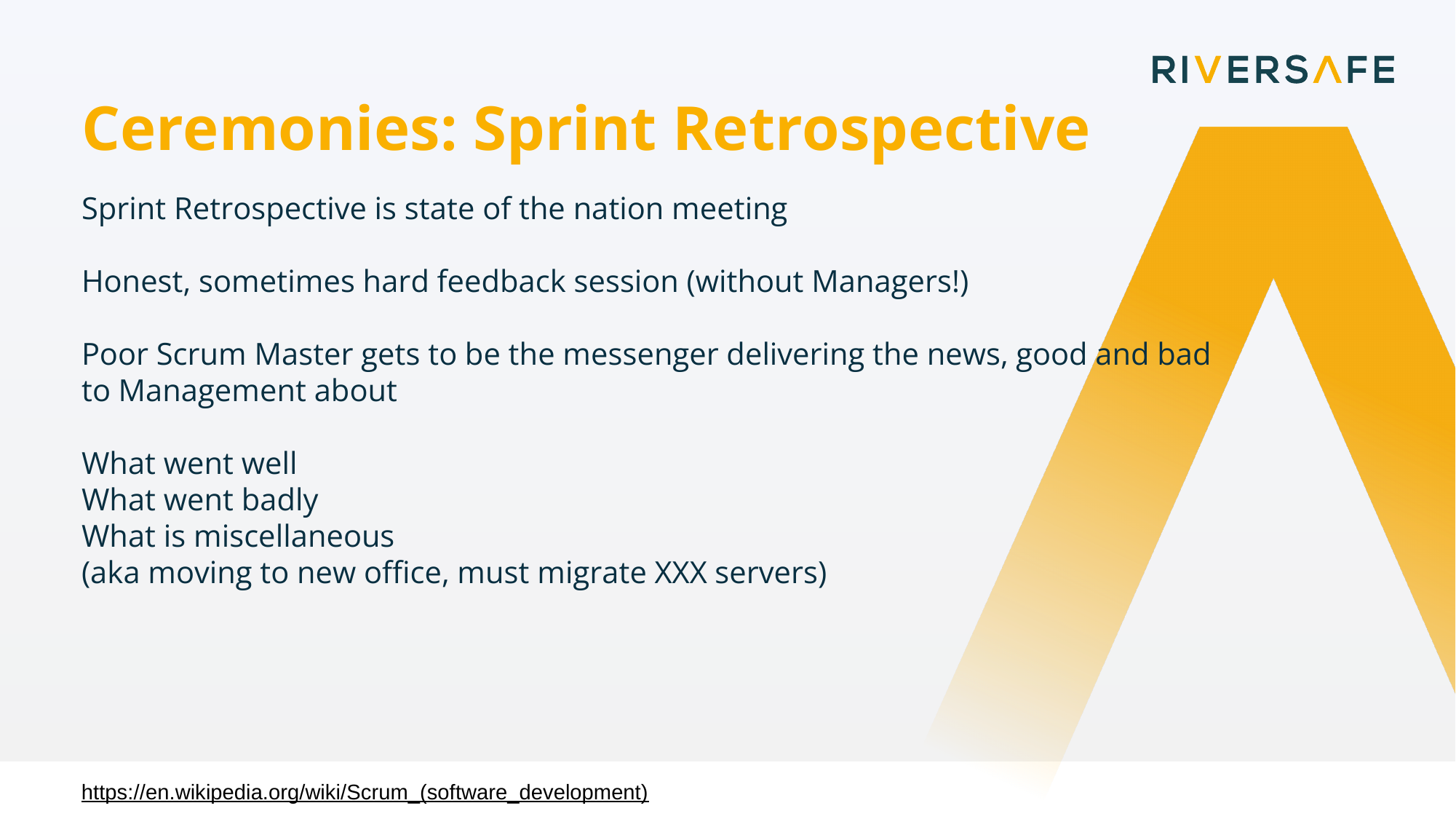

Ceremonies: Sprint Retrospective
Sprint Retrospective is state of the nation meeting
Honest, sometimes hard feedback session (without Managers!)
Poor Scrum Master gets to be the messenger delivering the news, good and bad to Management about
What went well
What went badly
What is miscellaneous
(aka moving to new office, must migrate XXX servers)

https://en.wikipedia.org/wiki/Scrum_(software_development)